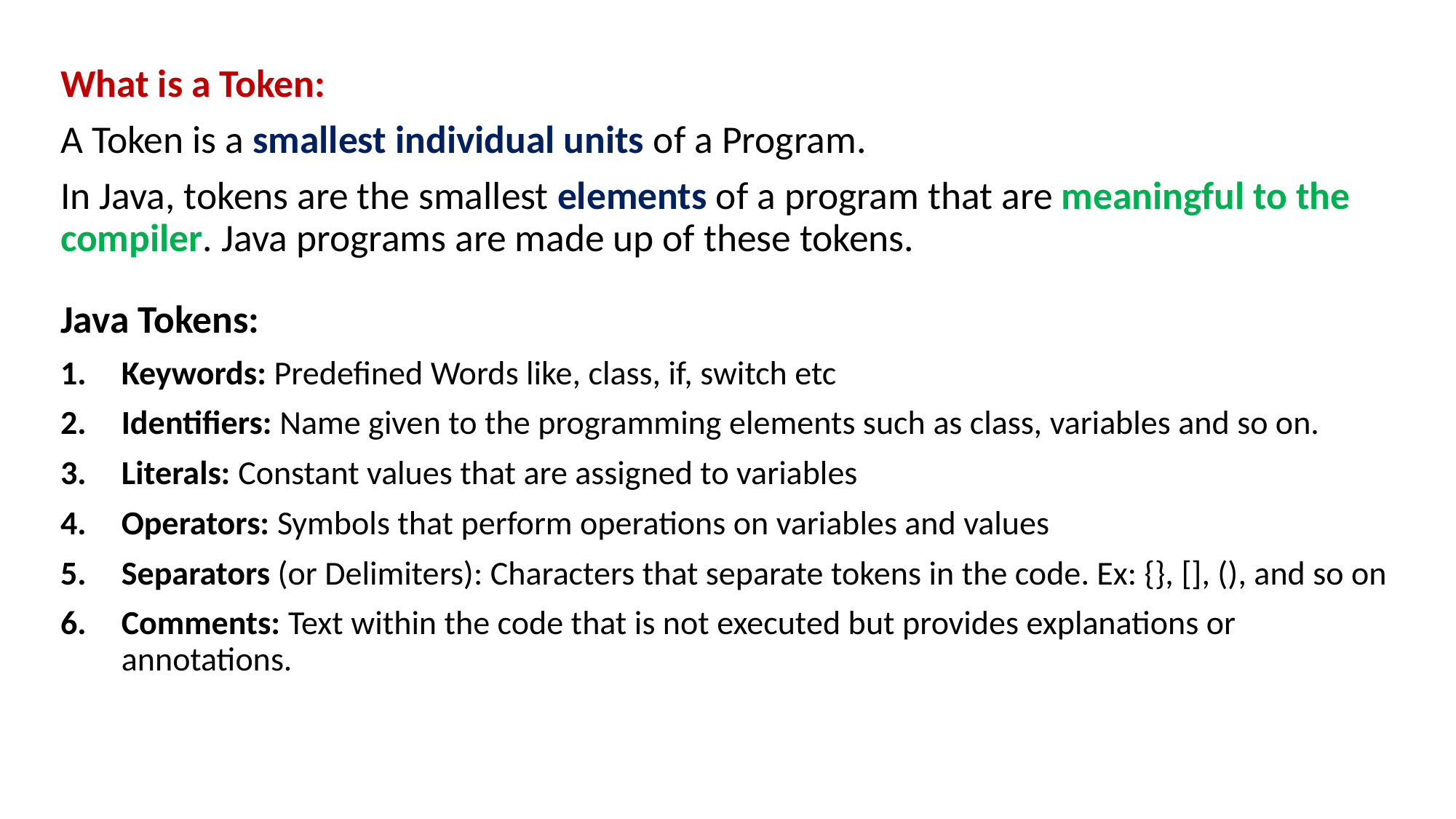

What is a Token:
A Token is a smallest individual units of a Program.
In Java, tokens are the smallest elements of a program that are meaningful to the compiler. Java programs are made up of these tokens.

Java Tokens:
Keywords: Predefined Words like, class, if, switch etc
Identifiers: Name given to the programming elements such as class, variables and so on.
Literals: Constant values that are assigned to variables
Operators: Symbols that perform operations on variables and values
Separators (or Delimiters): Characters that separate tokens in the code. Ex: {}, [], (), and so on
Comments: Text within the code that is not executed but provides explanations or annotations.